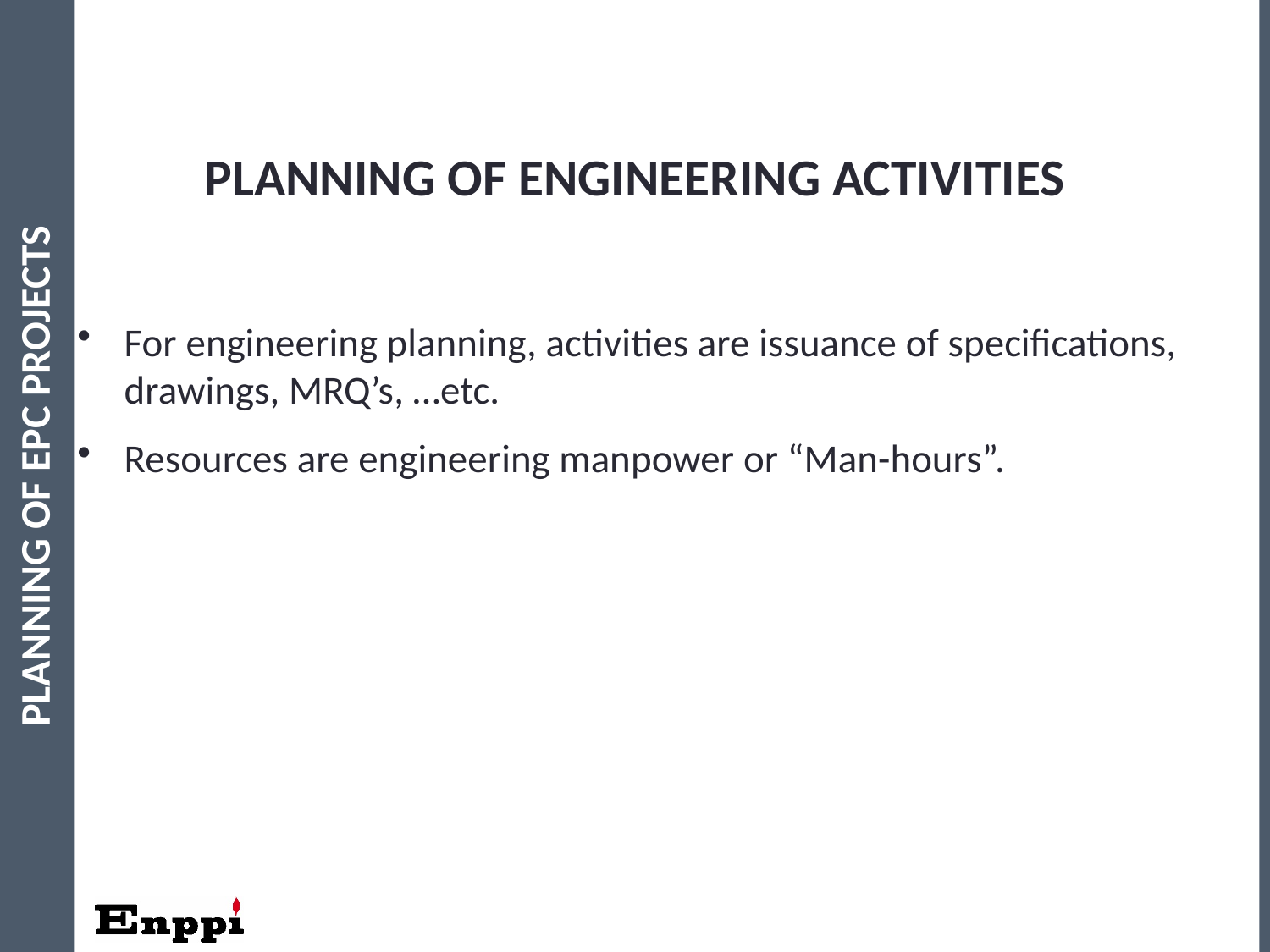

88
PLANNING OF ENGINEERING ACTIVITIES
For engineering planning, activities are issuance of specifications, drawings, MRQ’s, …etc.
Resources are engineering manpower or “Man-hours”.
PLANNING OF EPC PROJECTS